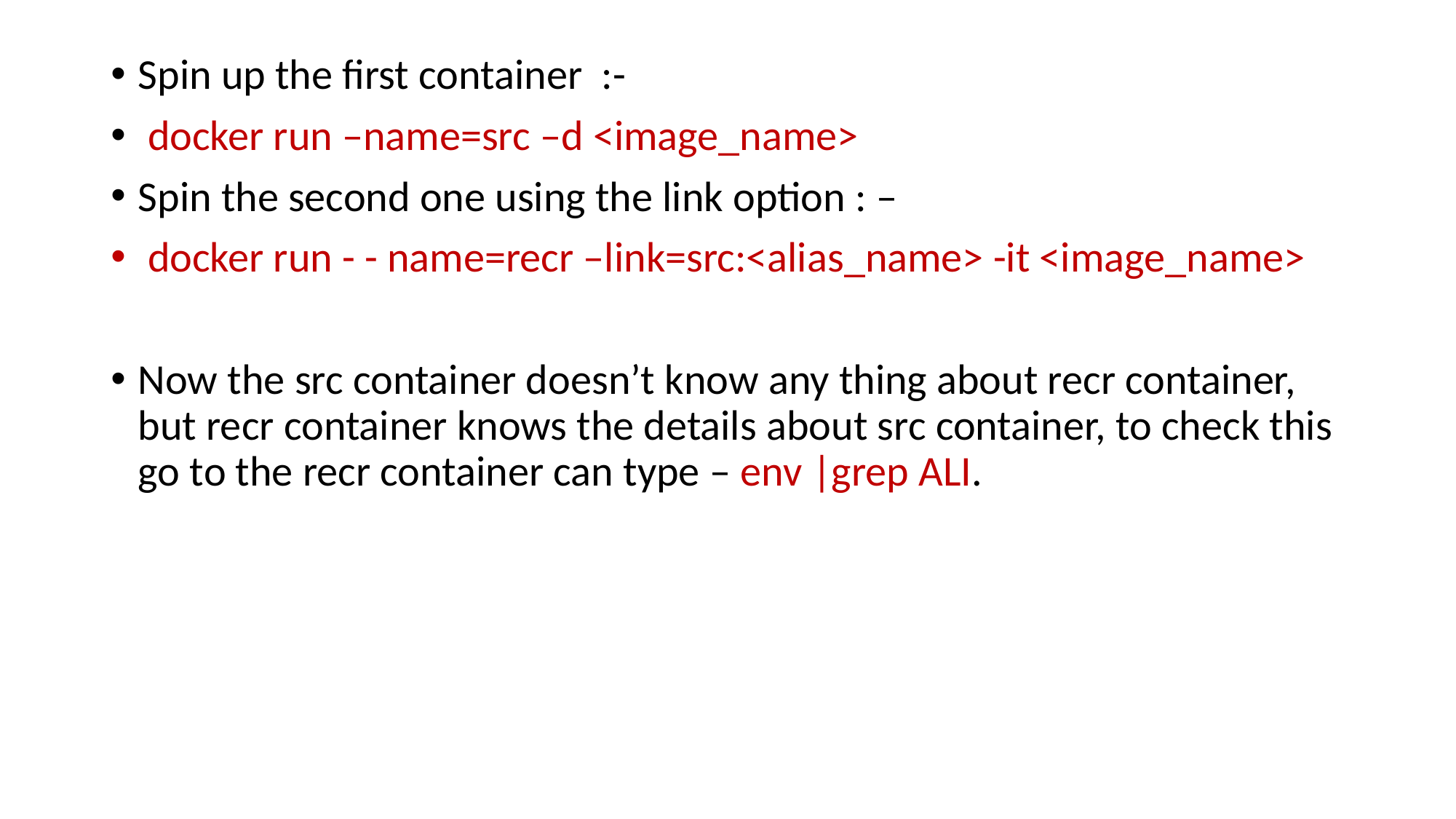

Spin up the first container  :-
 docker run –name=src –d <image_name>
Spin the second one using the link option : –
 docker run - - name=recr –link=src:<alias_name> -it <image_name>

Now the src container doesn’t know any thing about recr container, but recr container knows the details about src container, to check this go to the recr container can type – env |grep ALI.